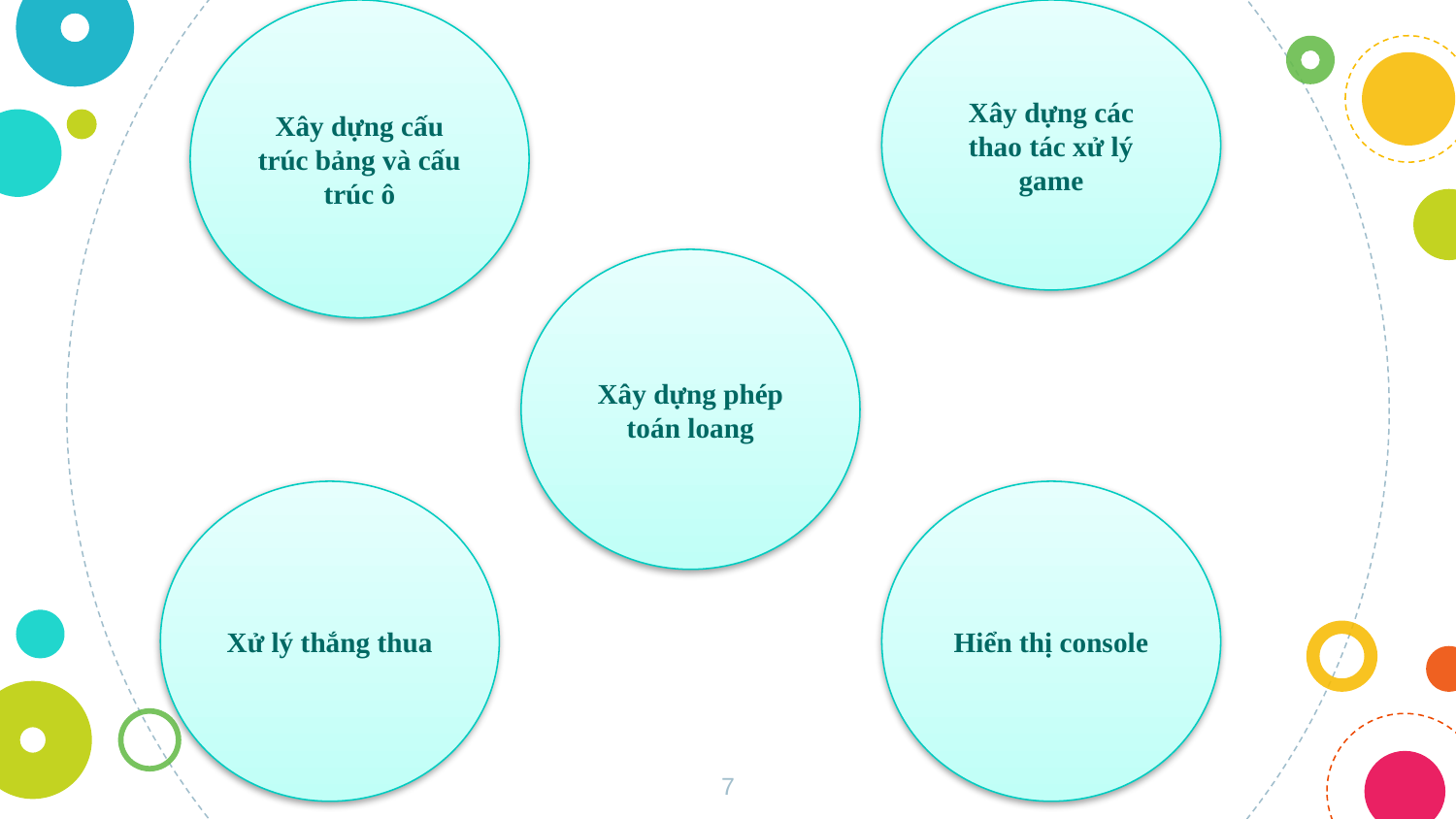

Xây dựng cấu trúc bảng và cấu trúc ô
Xây dựng các thao tác xử lý game
Xây dựng phép toán loang
Xử lý thắng thua
Hiển thị console
7